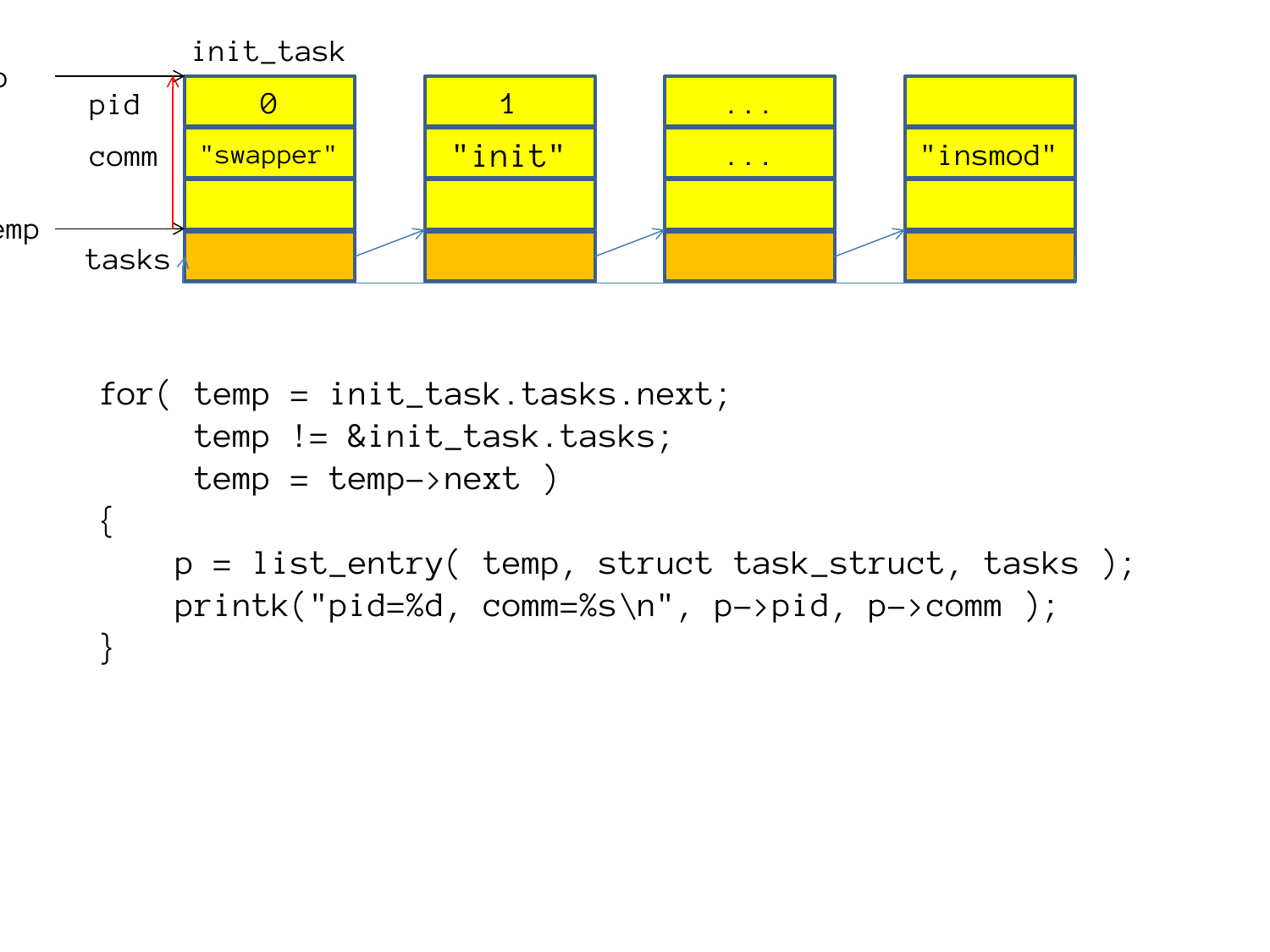

init_task
p
0
1
...

pid
"swapper"
"init"
...
"insmod"
comm

temp
tasks

for( temp = init_task.tasks.next;
     temp != &init_task.tasks;
     temp = temp->next )
{
    p = list_entry( temp, struct task_struct, tasks );
    printk("pid=%d, comm=%s\n", p->pid, p->comm );
}